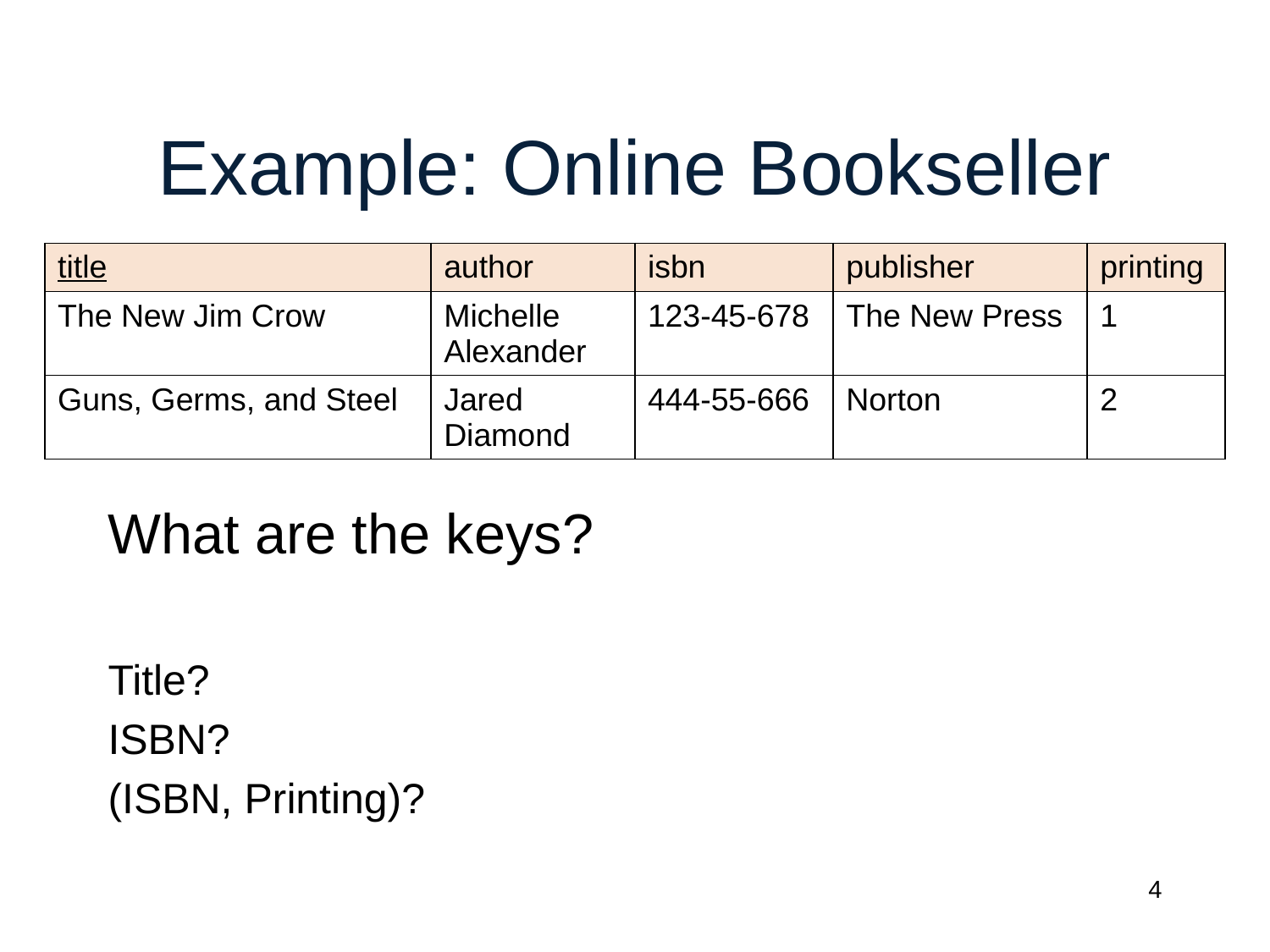

# Example: Online Bookseller
| title | author | isbn | publisher | printing |
| --- | --- | --- | --- | --- |
| The New Jim Crow | Michelle Alexander | 123-45-678 | The New Press | 1 |
| Guns, Germs, and Steel | Jared Diamond | 444-55-666 | Norton | 2 |

What are the keys?

Title?
ISBN?
(ISBN, Printing)?
4